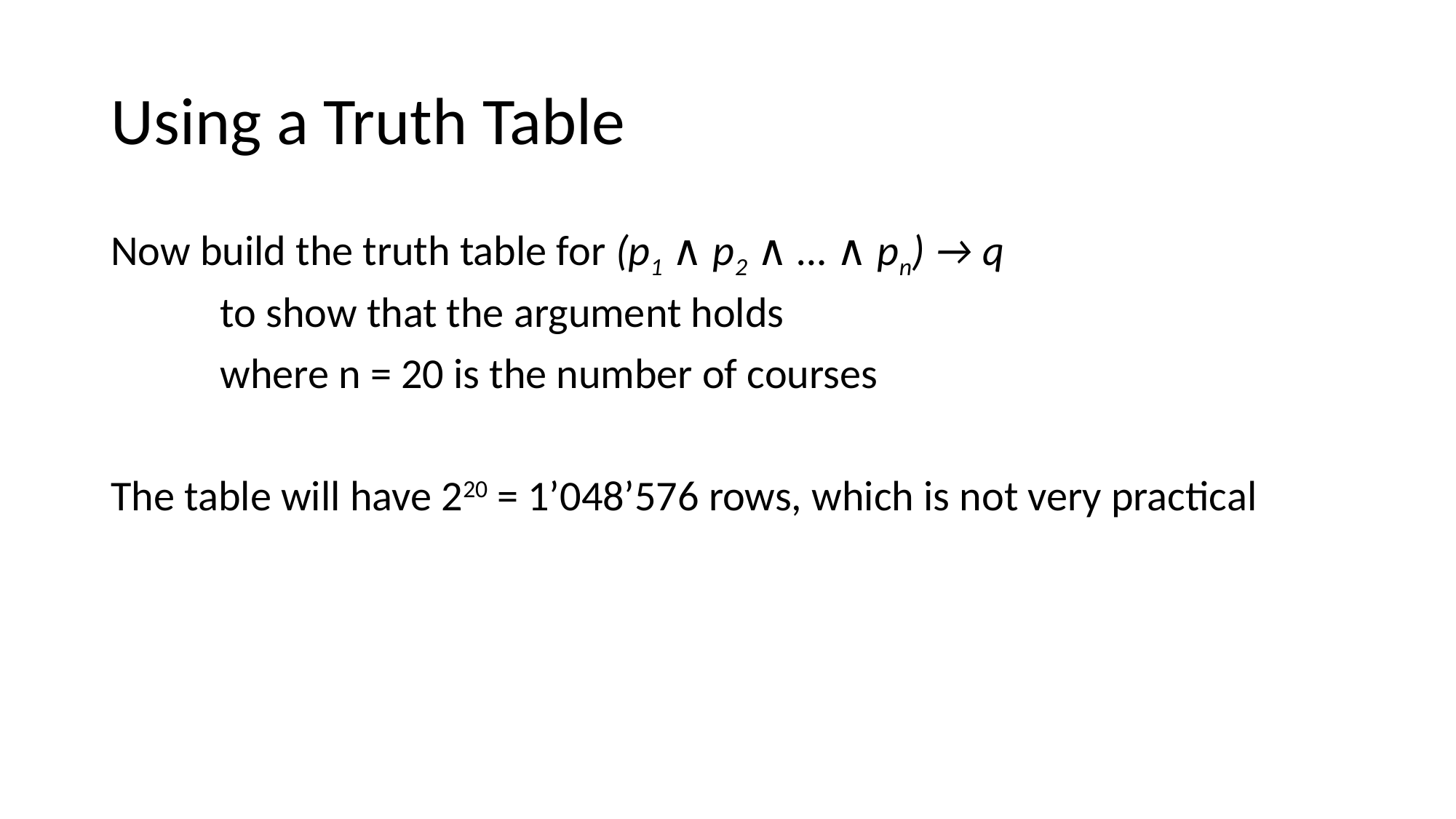

# Using a Truth Table
Now build the truth table for (p1 ∧ p2 ∧ … ∧ pn) → q
	to show that the argument holds
	where n = 20 is the number of courses

The table will have 220 = 1’048’576 rows, which is not very practical